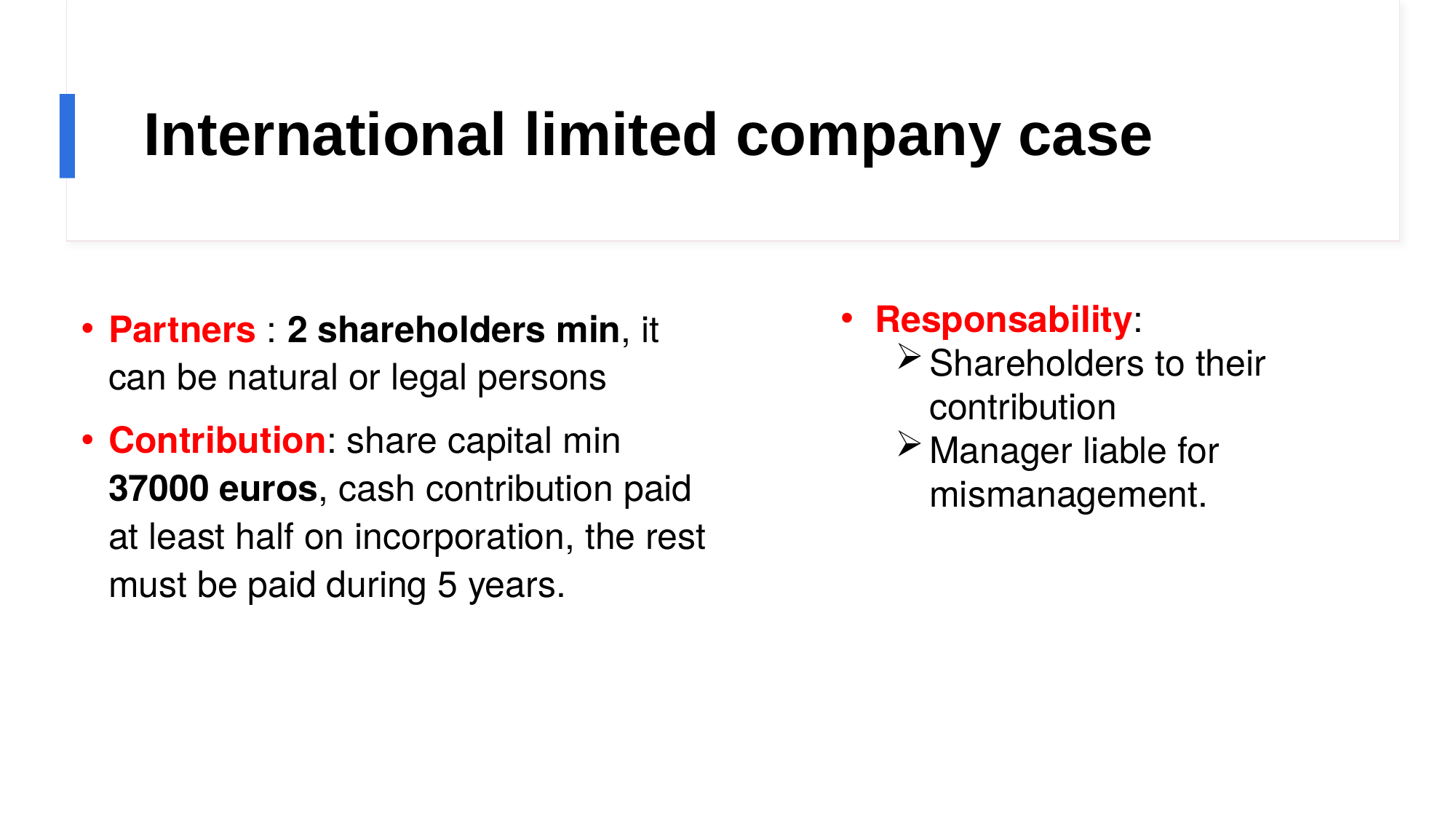

# International limited company case
Responsability:
Shareholders to their contribution
Manager liable for mismanagement.
Partners : 2 shareholders min, it can be natural or legal persons
Contribution: share capital min 37000 euros, cash contribution paid at least half on incorporation, the rest must be paid during 5 years.